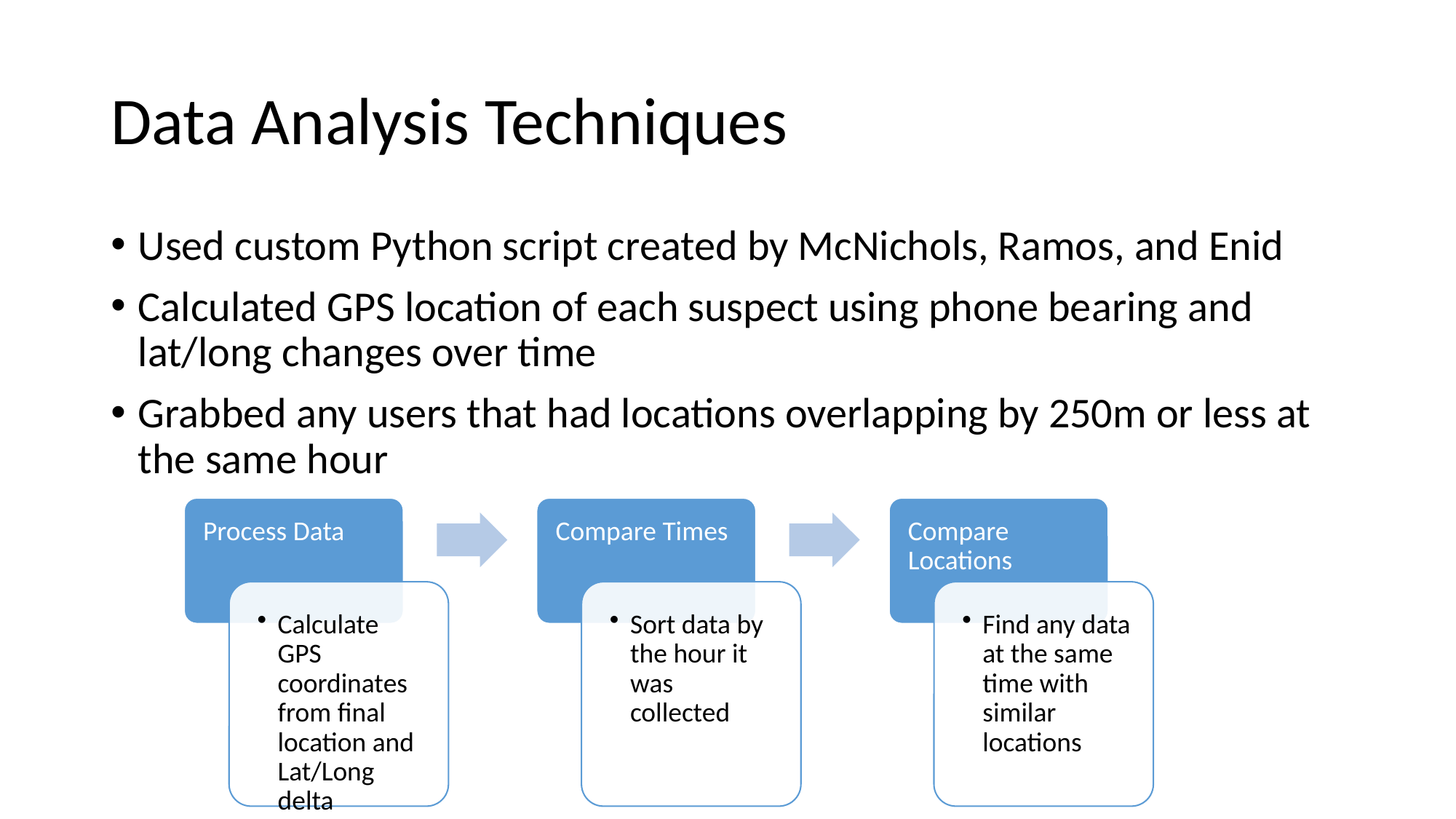

# Data Analysis Techniques
Used custom Python script created by McNichols, Ramos, and Enid
Calculated GPS location of each suspect using phone bearing and lat/long changes over time
Grabbed any users that had locations overlapping by 250m or less at the same hour
Process Data
Calculate GPS coordinates from final location and Lat/Long delta

Compare Times
Sort data by the hour it was collected

Compare Locations
Find any data at the same time with similar locations